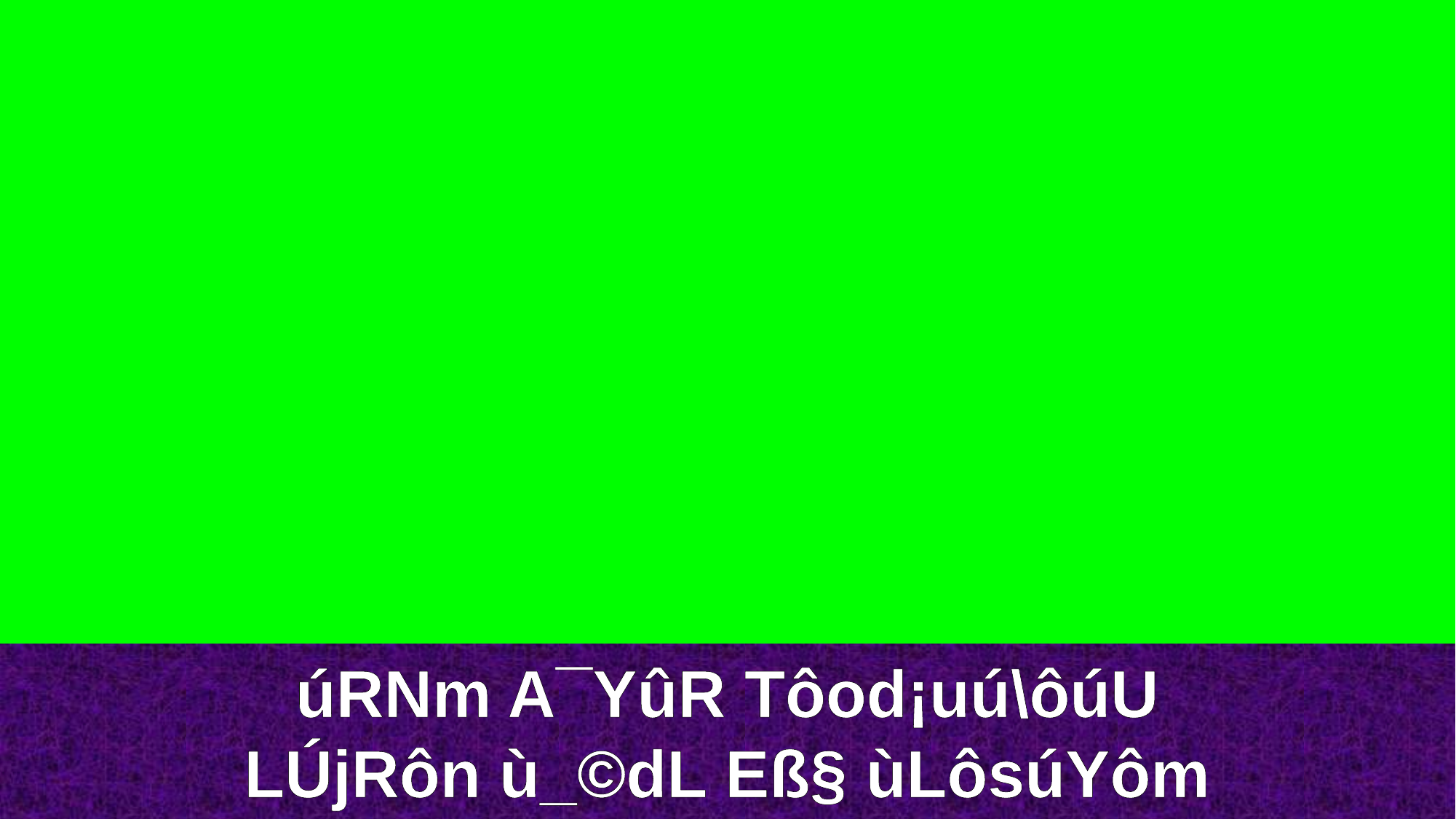

úRNm A¯YûR Tôod¡uú\ôúU
LÚjRôn ù_©dL Eß§ ùLôsúYôm